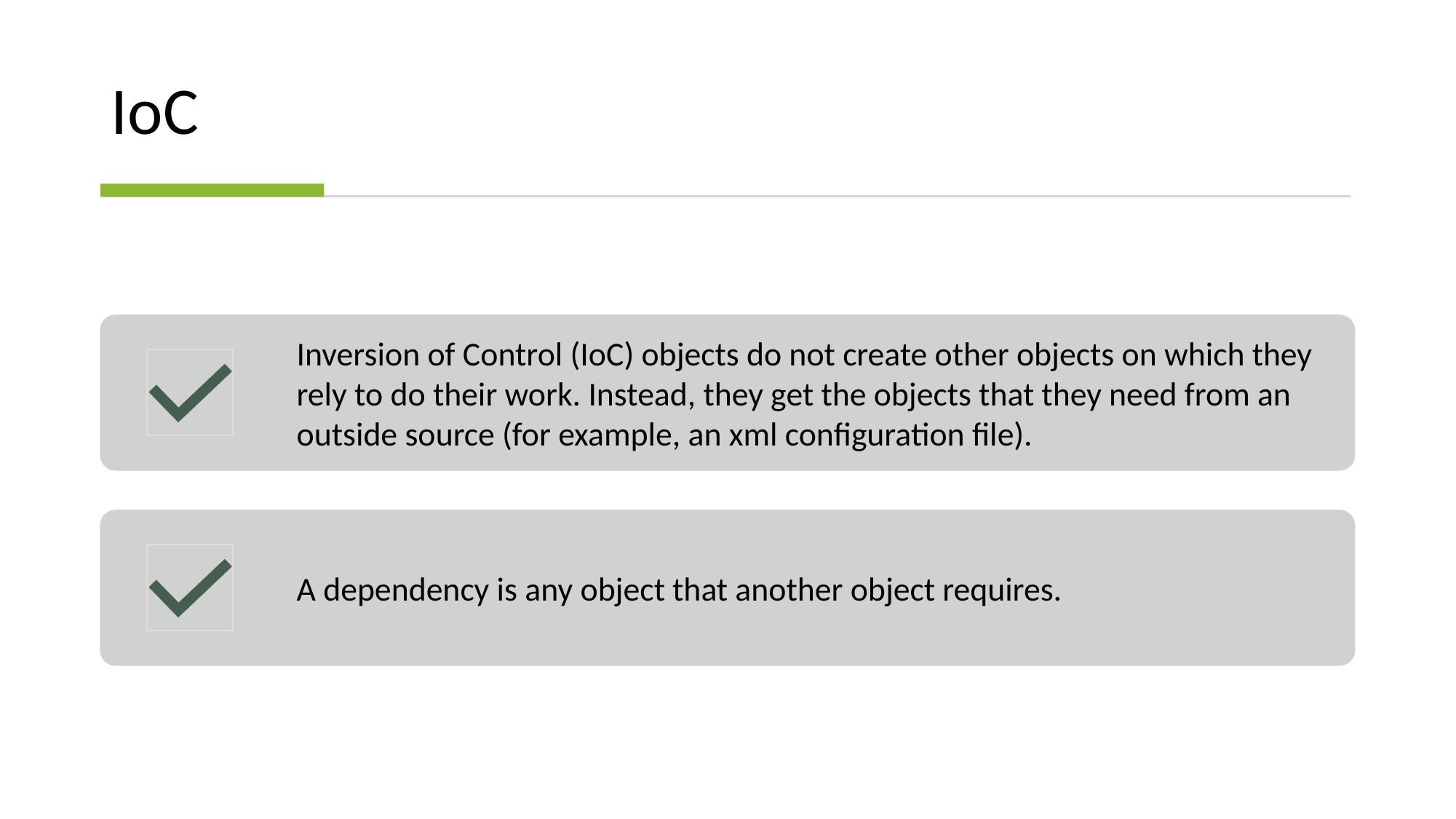

# IoC

Inversion of Control (IoC) objects do not create other objects on which they rely to do their work. Instead, they get the objects that they need from an outside source (for example, an xml configuration file).
A dependency is any object that another object requires.